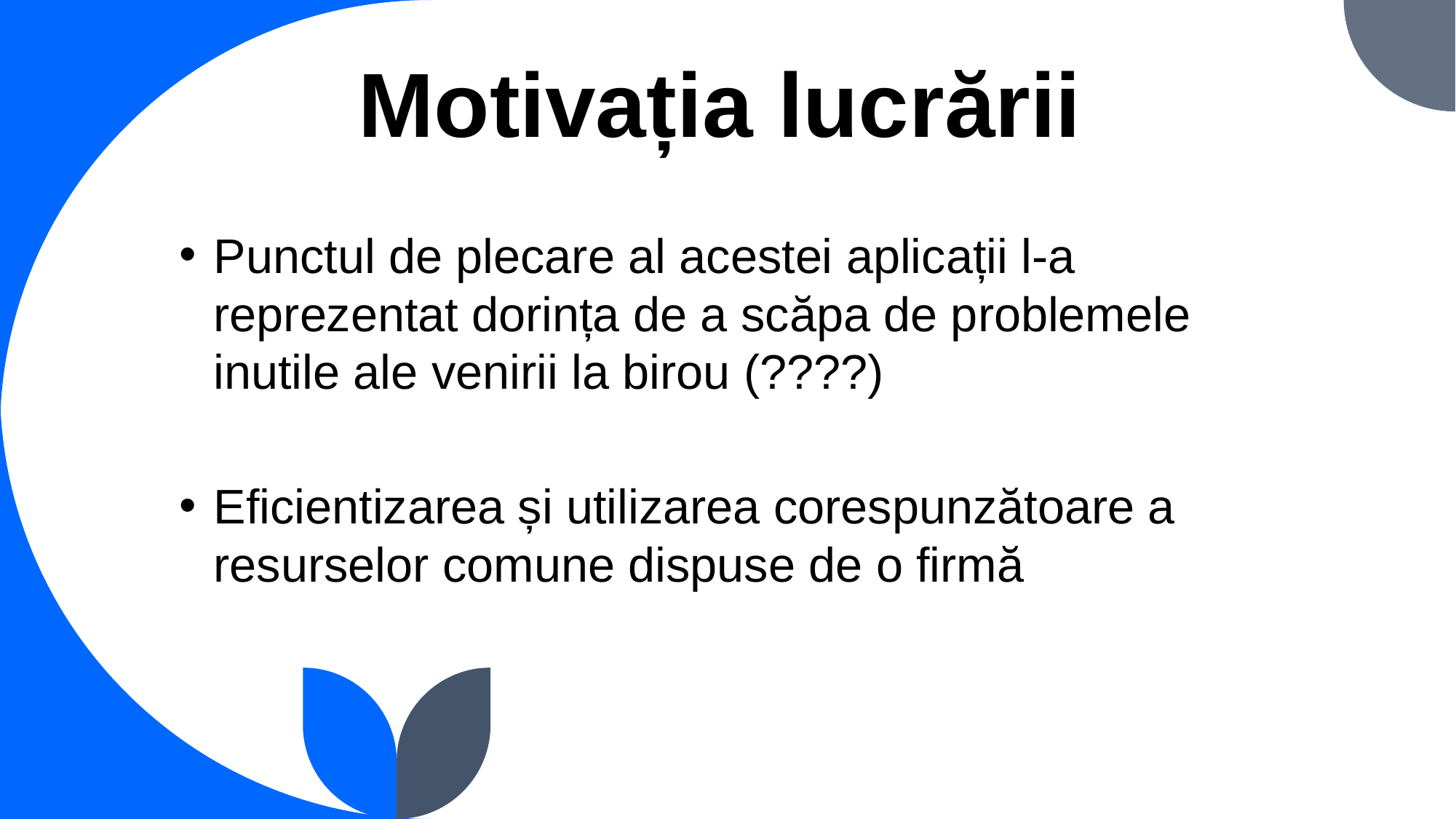

# Motivația lucrării
Punctul de plecare al acestei aplicații l-a reprezentat dorința de a scăpa de problemele inutile ale venirii la birou (????)

Eficientizarea și utilizarea corespunzătoare a resurselor comune dispuse de o firmă